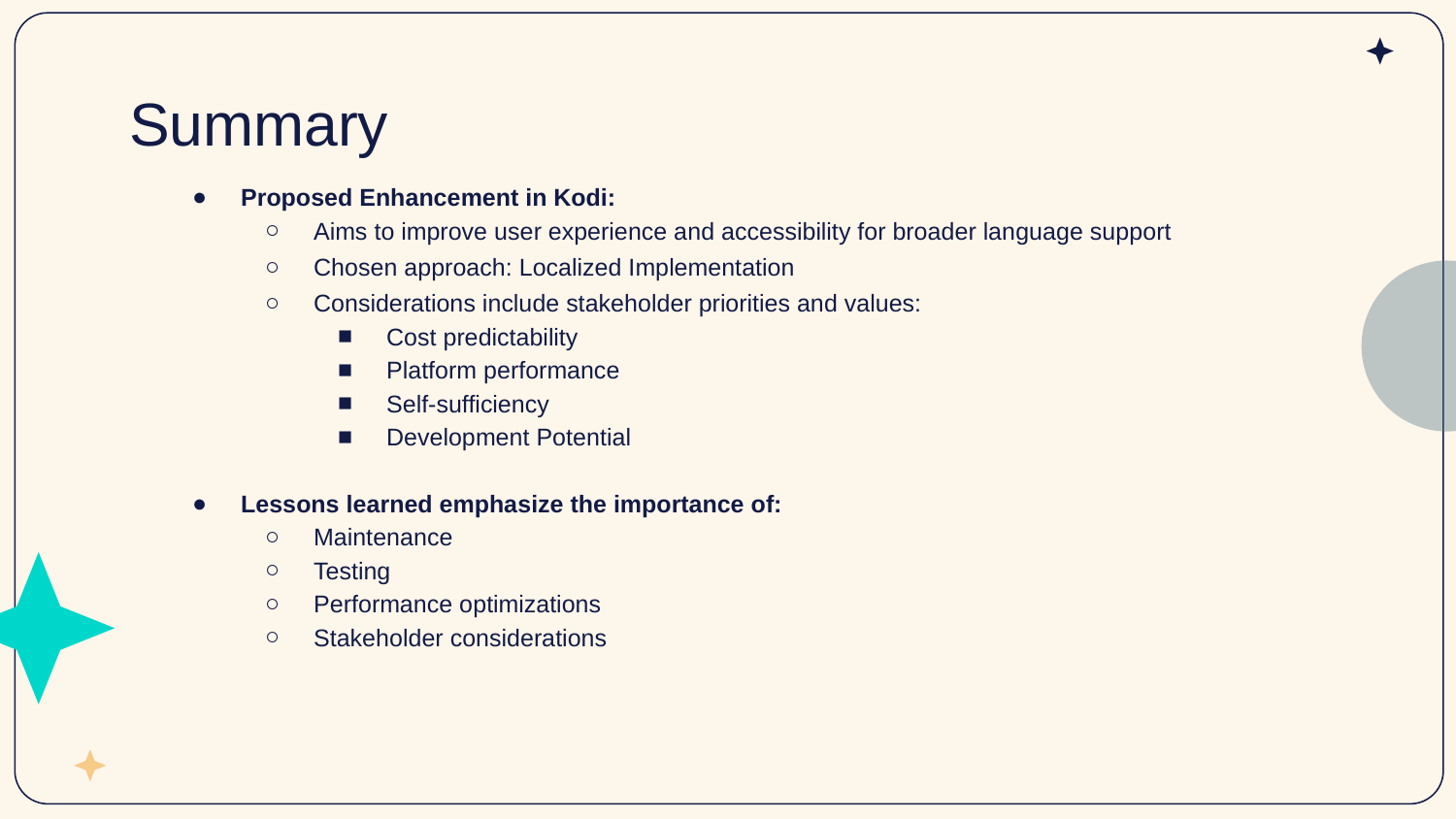

# Summary
Proposed Enhancement in Kodi:
Aims to improve user experience and accessibility for broader language support

Chosen approach: Localized Implementation

Considerations include stakeholder priorities and values:
Cost predictability
Platform performance
Self-sufficiency
Development Potential

Lessons learned emphasize the importance of:
Maintenance
Testing
Performance optimizations
Stakeholder considerations